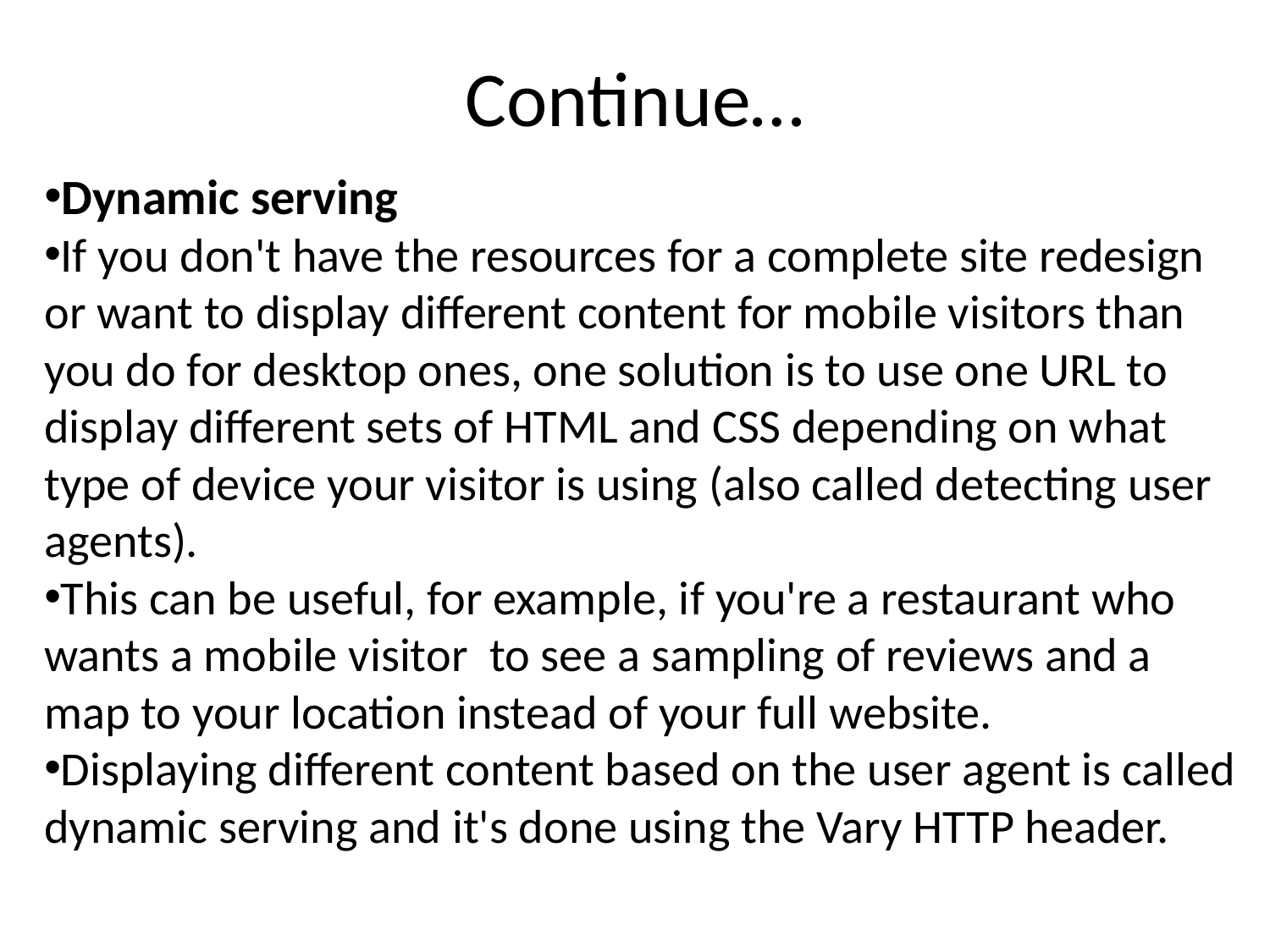

# Continue…
Dynamic serving
If you don't have the resources for a complete site redesign or want to display different content for mobile visitors than you do for desktop ones, one solution is to use one URL to display different sets of HTML and CSS depending on what type of device your visitor is using (also called detecting user agents).
This can be useful, for example, if you're a restaurant who wants a mobile visitor  to see a sampling of reviews and a map to your location instead of your full website.
Displaying different content based on the user agent is called dynamic serving and it's done using the Vary HTTP header.